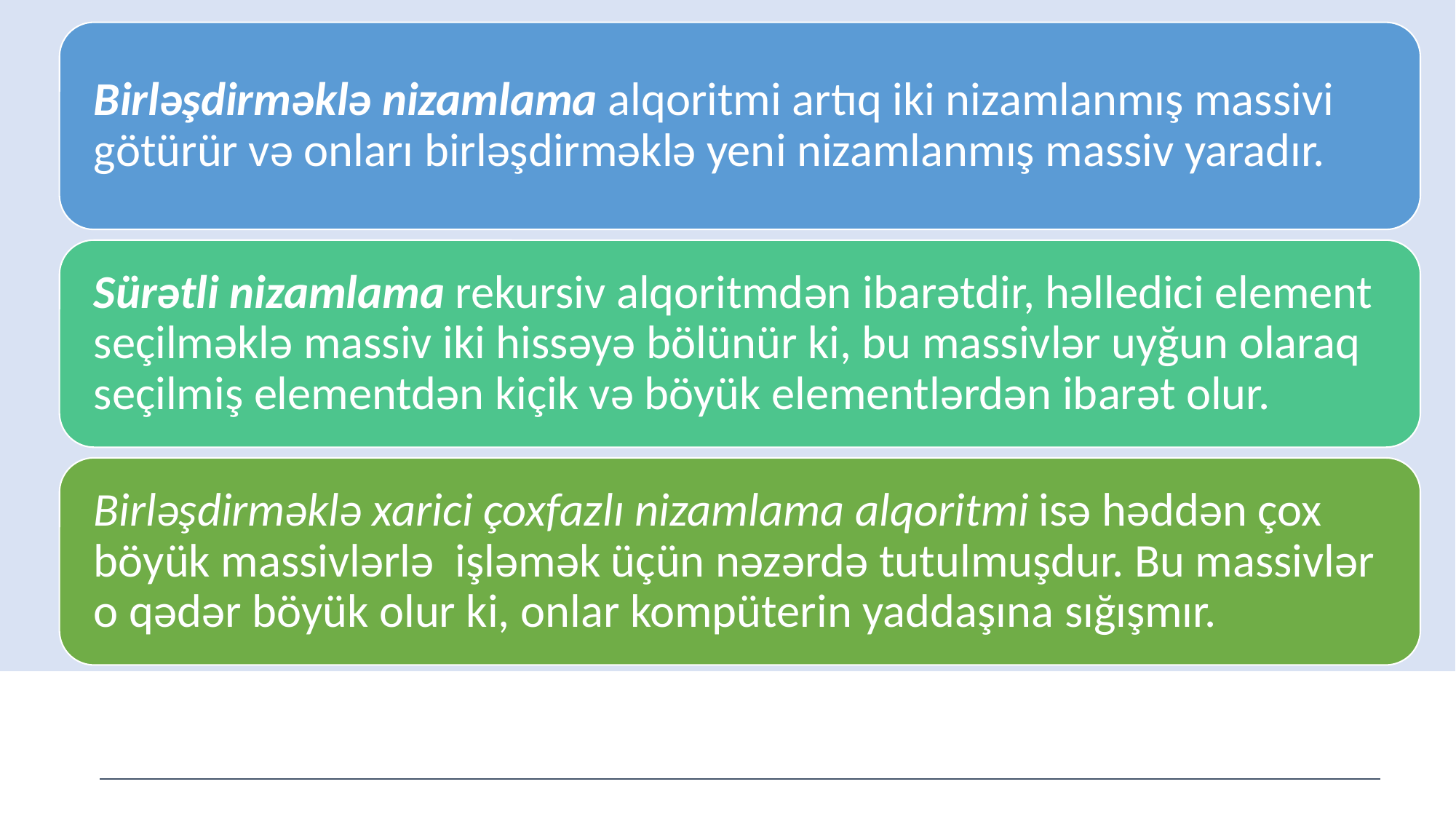

Birləşdirməklə nizamlama alqoritmi artıq iki nizamlanmış massivi götürür və onları birləşdirməklə yeni nizamlanmış massiv yaradır.
Sürətli nizamlama rekursiv alqoritmdən ibarətdir, həlledici element seçilməklə massiv iki hissəyə bölünür ki, bu massivlər uyğun olaraq seçilmiş elementdən kiçik və böyük elementlərdən ibarət olur.
Birləşdirməklə xarici çoxfazlı nizamlama alqoritmi isə həddən çox böyük massivlərlə  işləmək üçün nəzərdə tutulmuşdur. Bu massivlər o qədər böyük olur ki, onlar kompüterin yaddaşına sığışmır.